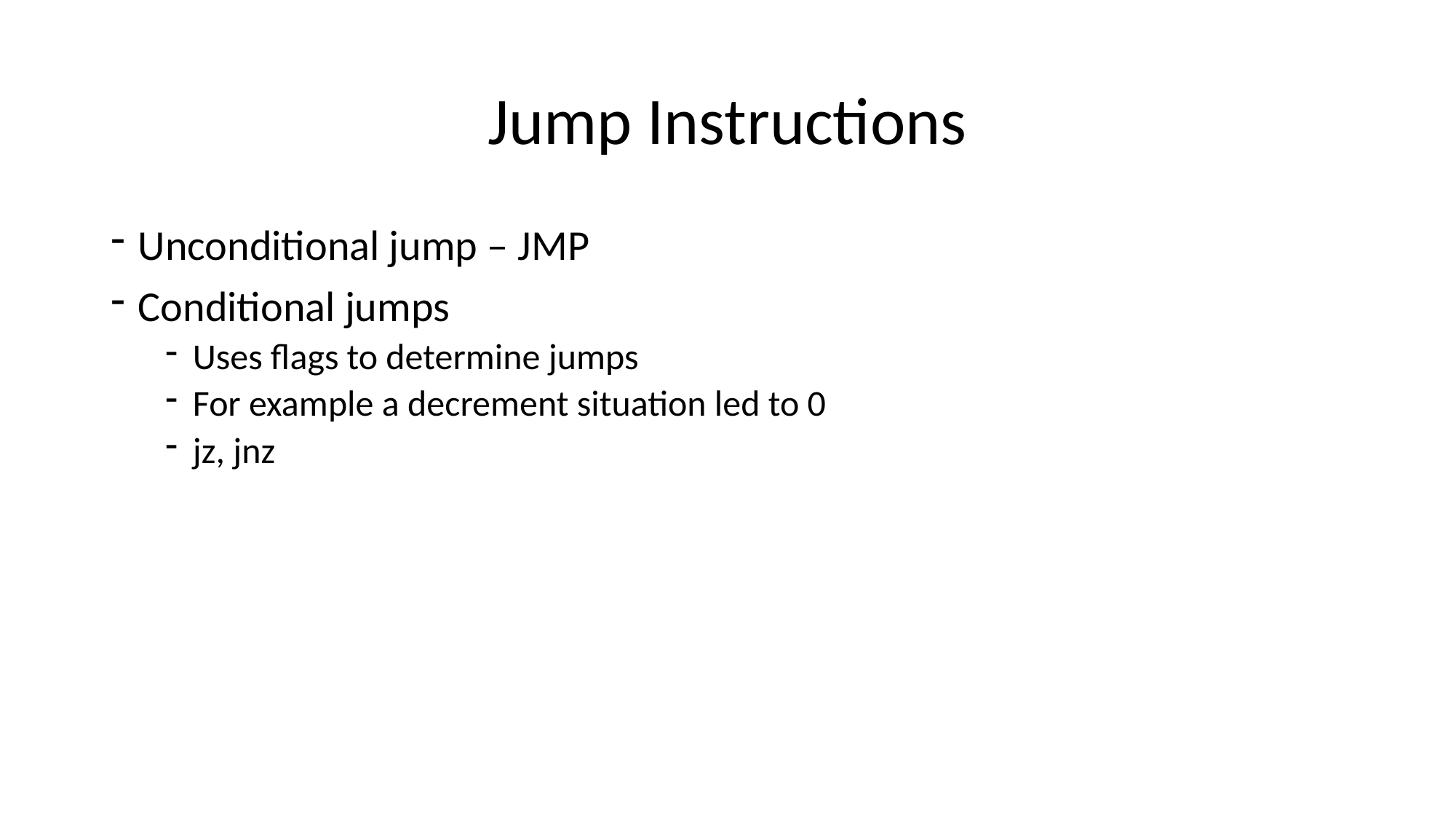

# Jump Instructions
Unconditional jump – JMP
Conditional jumps
Uses flags to determine jumps
For example a decrement situation led to 0
jz, jnz